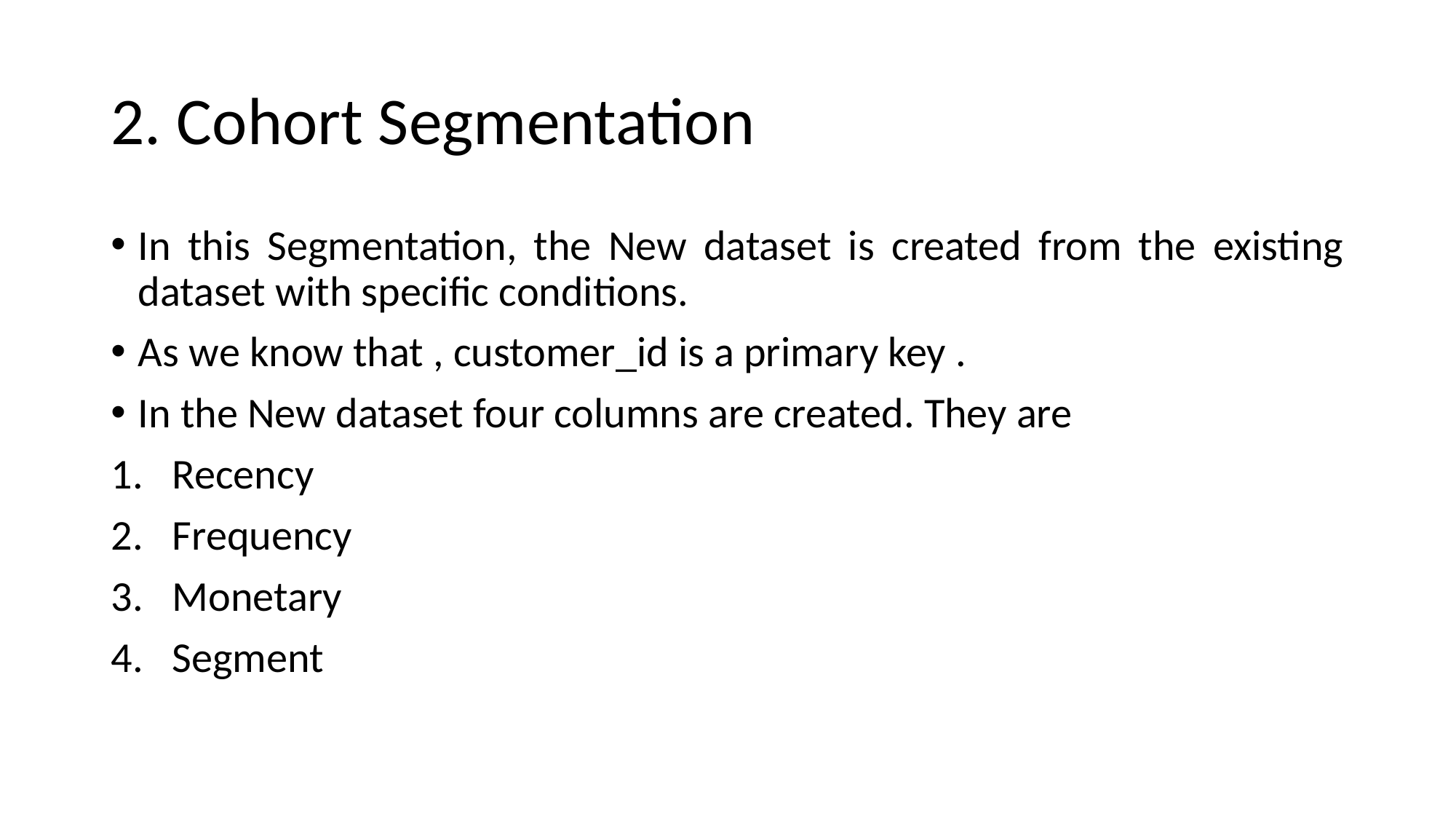

# 2. Cohort Segmentation
In this Segmentation, the New dataset is created from the existing dataset with specific conditions.
As we know that , customer_id is a primary key .
In the New dataset four columns are created. They are
Recency
Frequency
Monetary
Segment